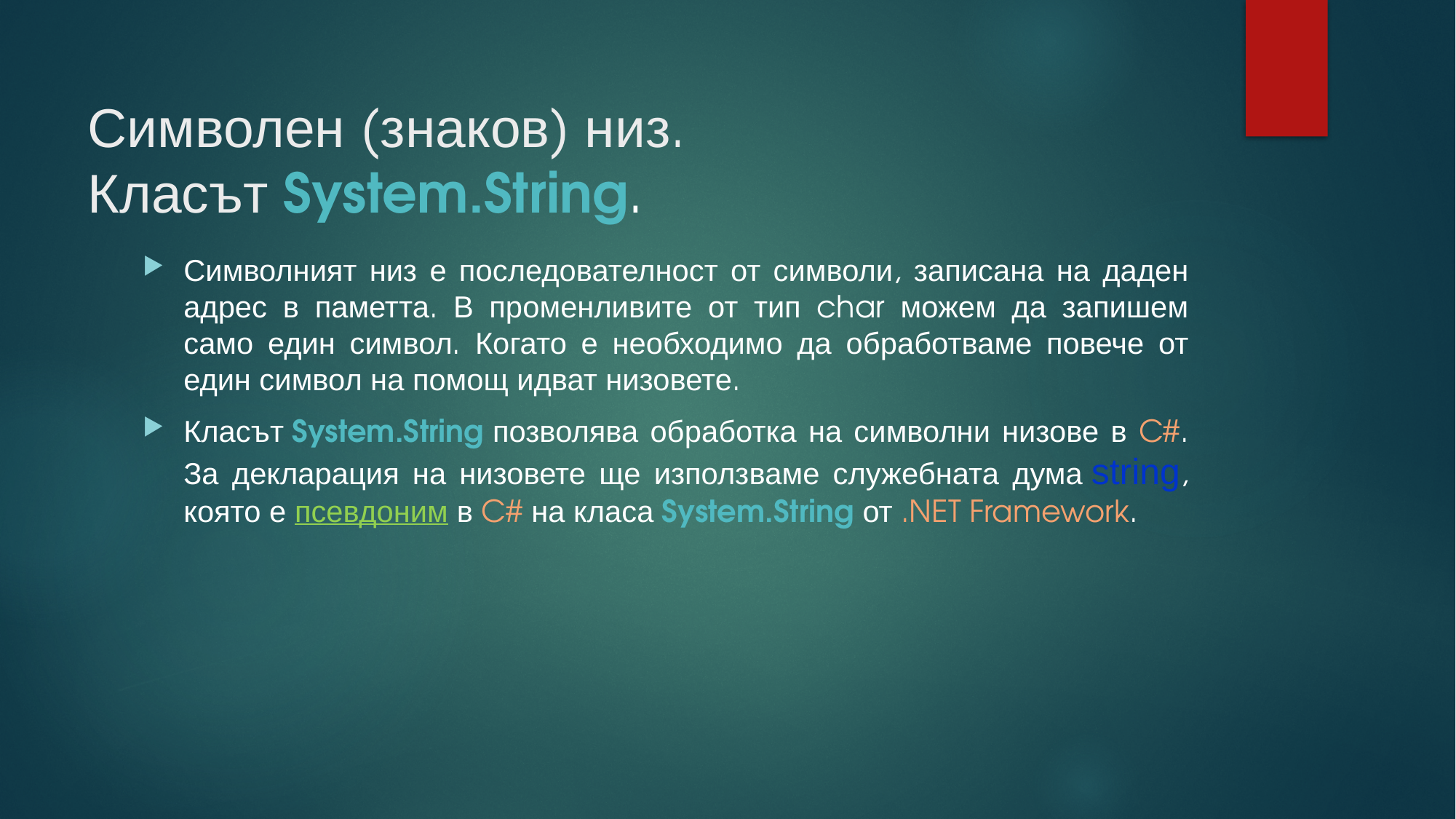

# Символен (знаков) низ. Класът System.String.
Символният низ е последователност от символи, записана на даден адрес в паметта. В променливите от тип char можем да запишем само един символ. Когато е необходимо да обработваме повече от един символ на помощ идват низовете.
Класът System.String позволява обработка на символни низове в C#. За декларация на низовете ще използваме служебната дума string, която е псевдоним в C# на класа System.String от .NET Framework.